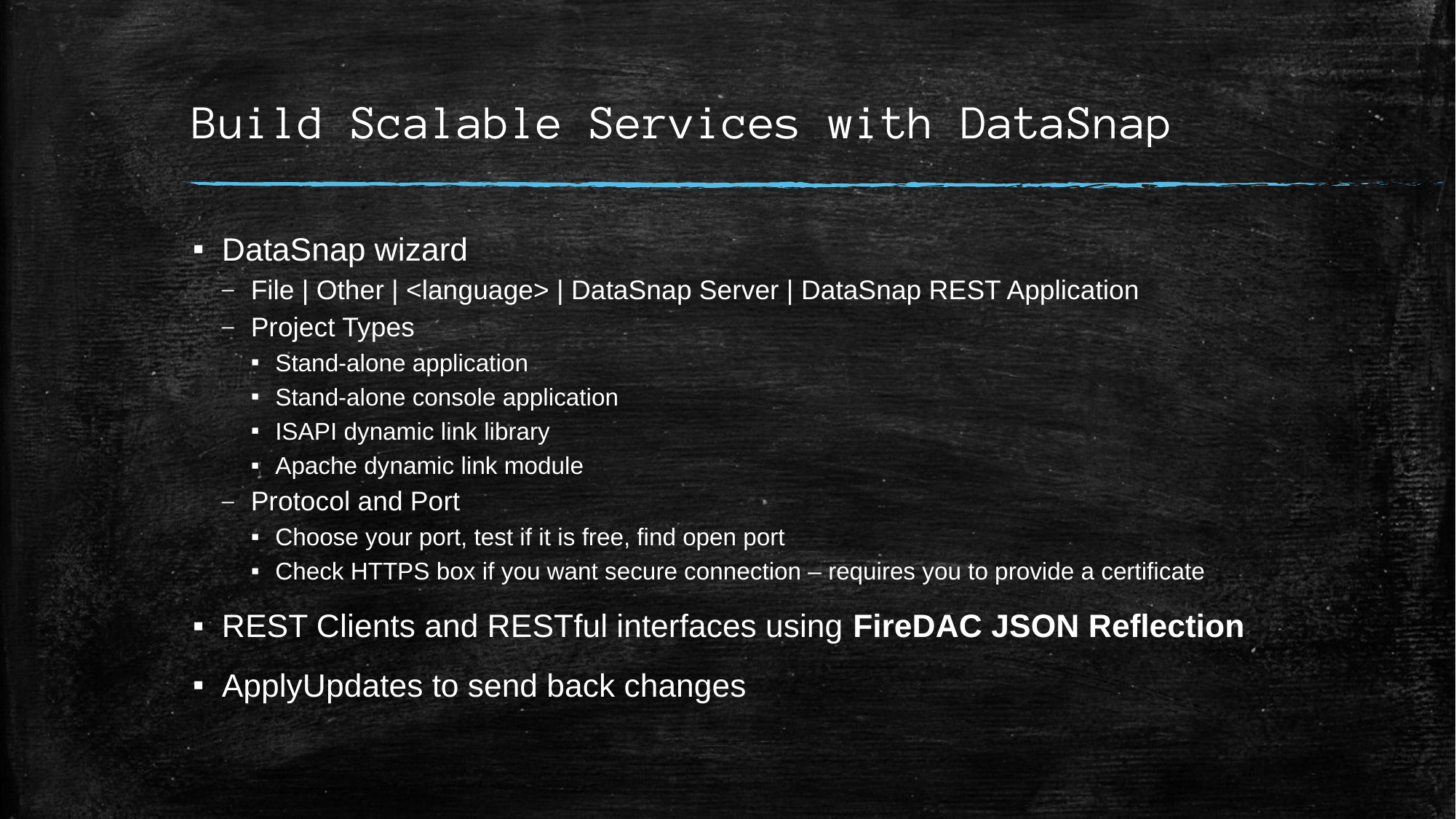

# Build Scalable Services with DataSnap
DataSnap wizard
File | Other | <language> | DataSnap Server | DataSnap REST Application
Project Types
Stand-alone application
Stand-alone console application
ISAPI dynamic link library
Apache dynamic link module
Protocol and Port
Choose your port, test if it is free, find open port
Check HTTPS box if you want secure connection – requires you to provide a certificate
REST Clients and RESTful interfaces using FireDAC JSON Reflection
ApplyUpdates to send back changes